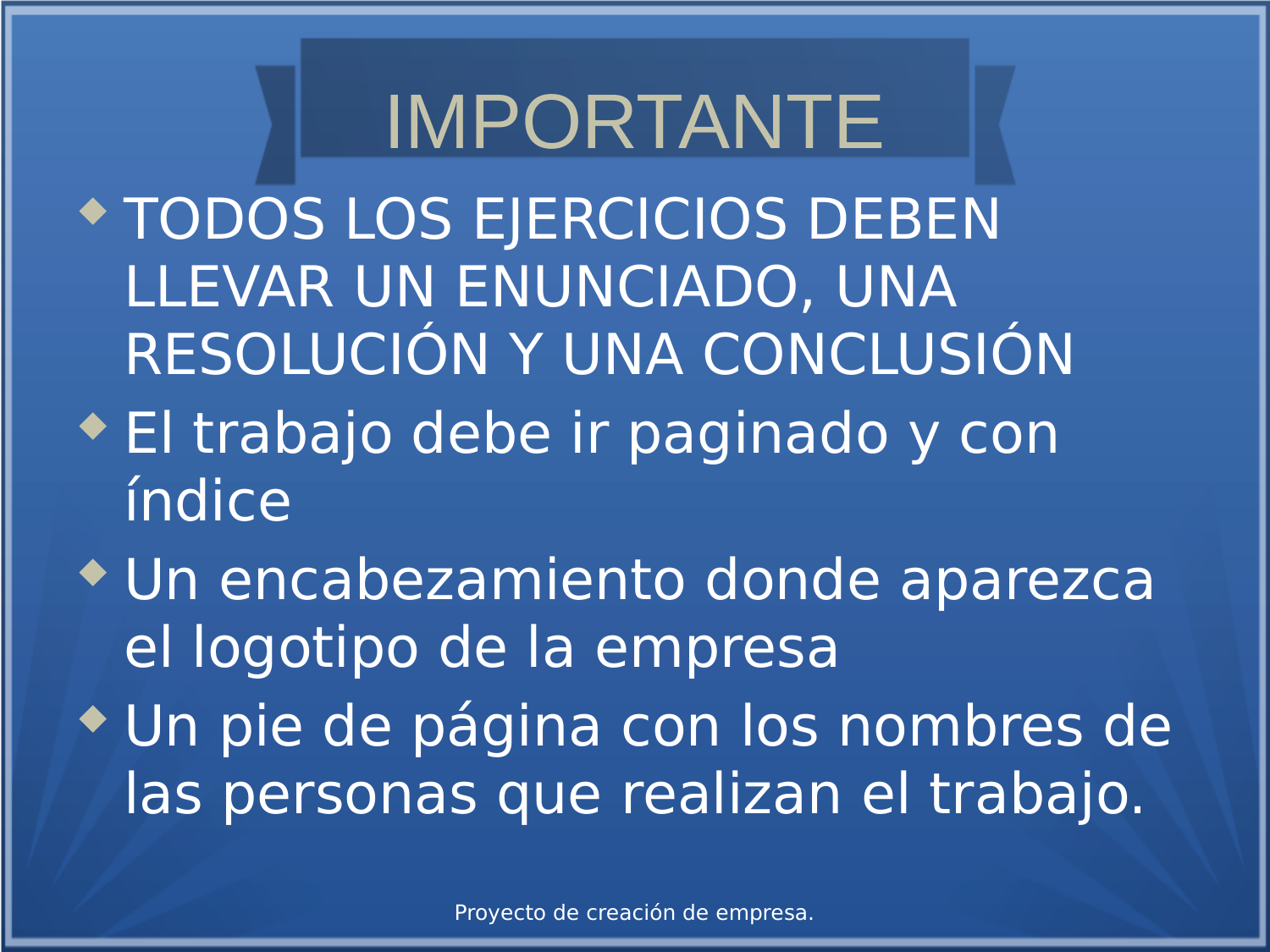

IMPORTANTE
TODOS LOS EJERCICIOS DEBEN LLEVAR UN ENUNCIADO, UNA RESOLUCIÓN Y UNA CONCLUSIÓN
El trabajo debe ir paginado y con índice
Un encabezamiento donde aparezca el logotipo de la empresa
Un pie de página con los nombres de las personas que realizan el trabajo.
Proyecto de creación de empresa.